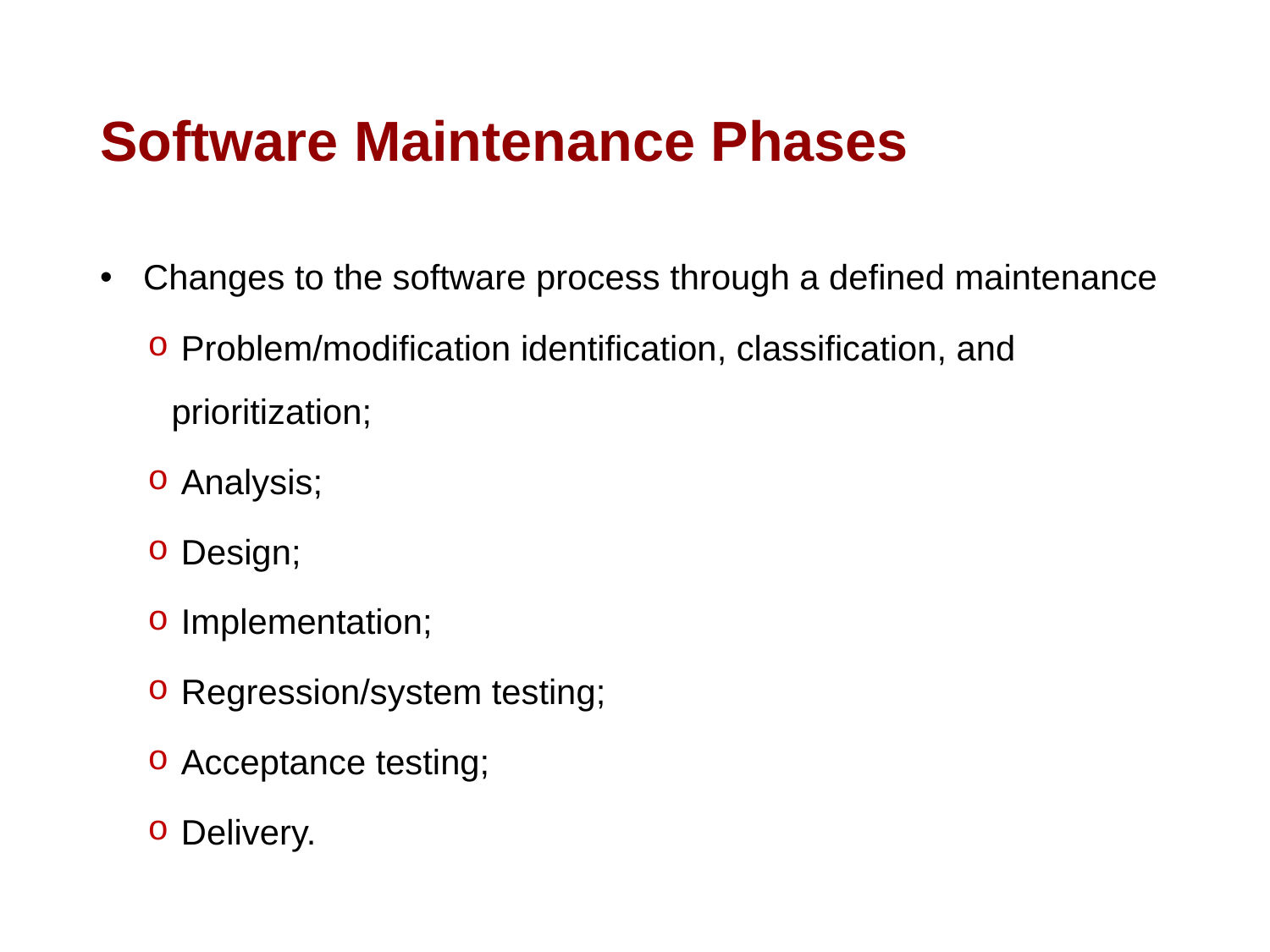

# Software Maintenance Phases
  Changes to the software process through a defined maintenance
 Problem/modification identification, classification, and prioritization;
 Analysis;
 Design;
 Implementation;
 Regression/system testing;
 Acceptance testing;
 Delivery.